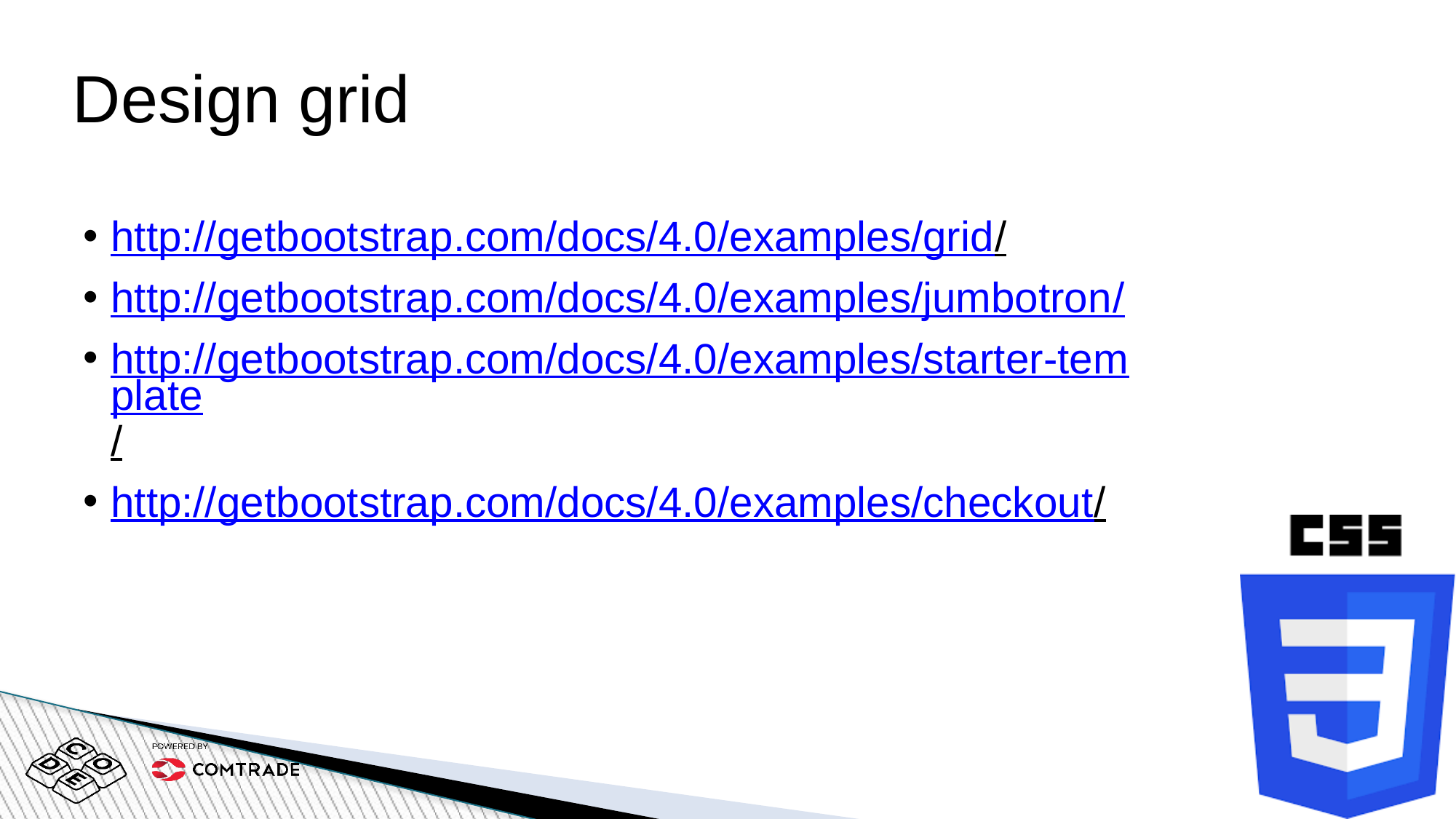

# Design grid
http://getbootstrap.com/docs/4.0/examples/grid/
http://getbootstrap.com/docs/4.0/examples/jumbotron/
http://getbootstrap.com/docs/4.0/examples/starter-template/
http://getbootstrap.com/docs/4.0/examples/checkout/